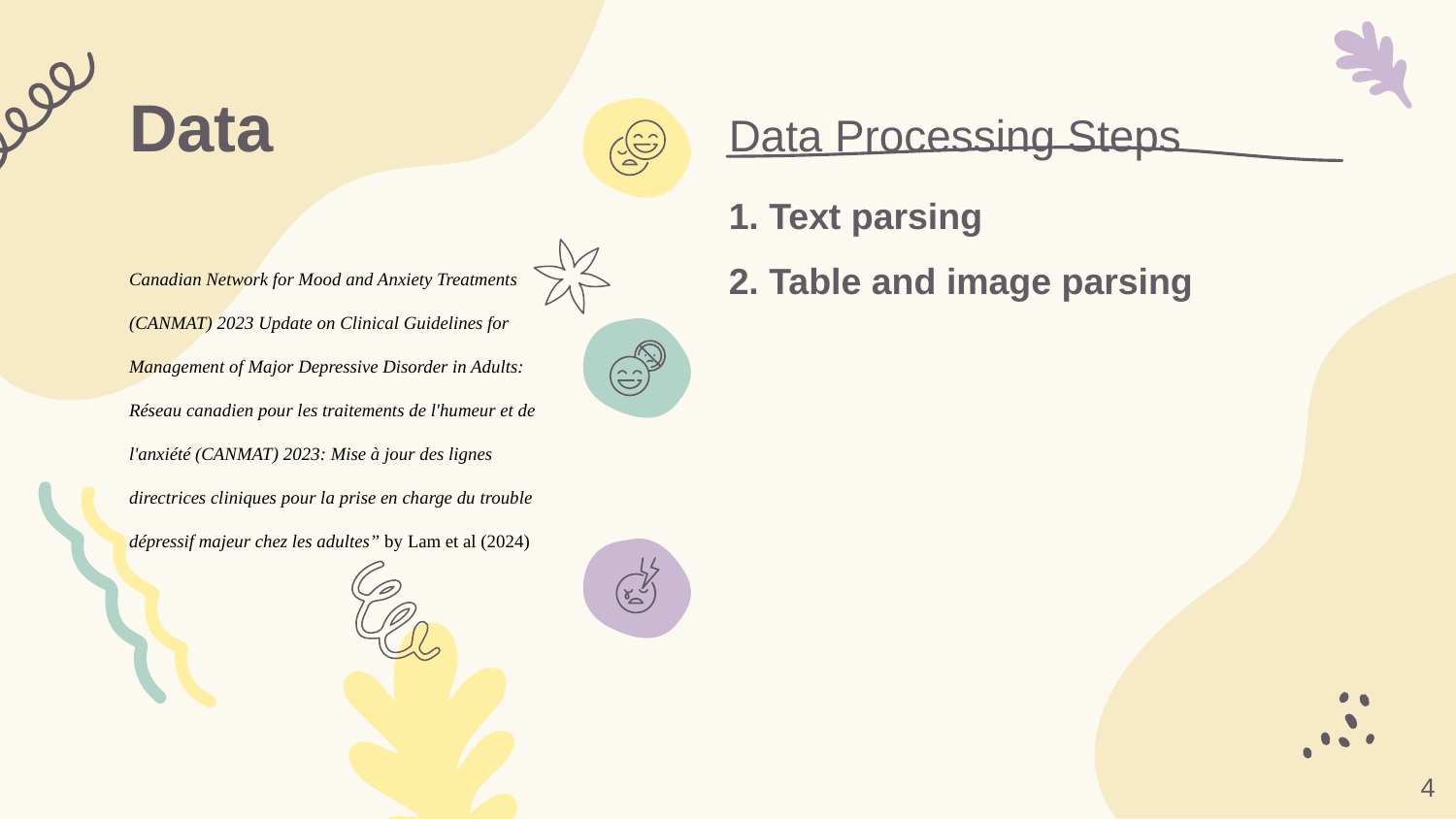

# Data

Canadian Network for Mood and Anxiety Treatments (CANMAT) 2023 Update on Clinical Guidelines for Management of Major Depressive Disorder in Adults: Réseau canadien pour les traitements de l'humeur et de l'anxiété (CANMAT) 2023: Mise à jour des lignes directrices cliniques pour la prise en charge du trouble dépressif majeur chez les adultes” by Lam et al (2024)
Data Processing Steps

1. Text parsing
2. Table and image parsing

4